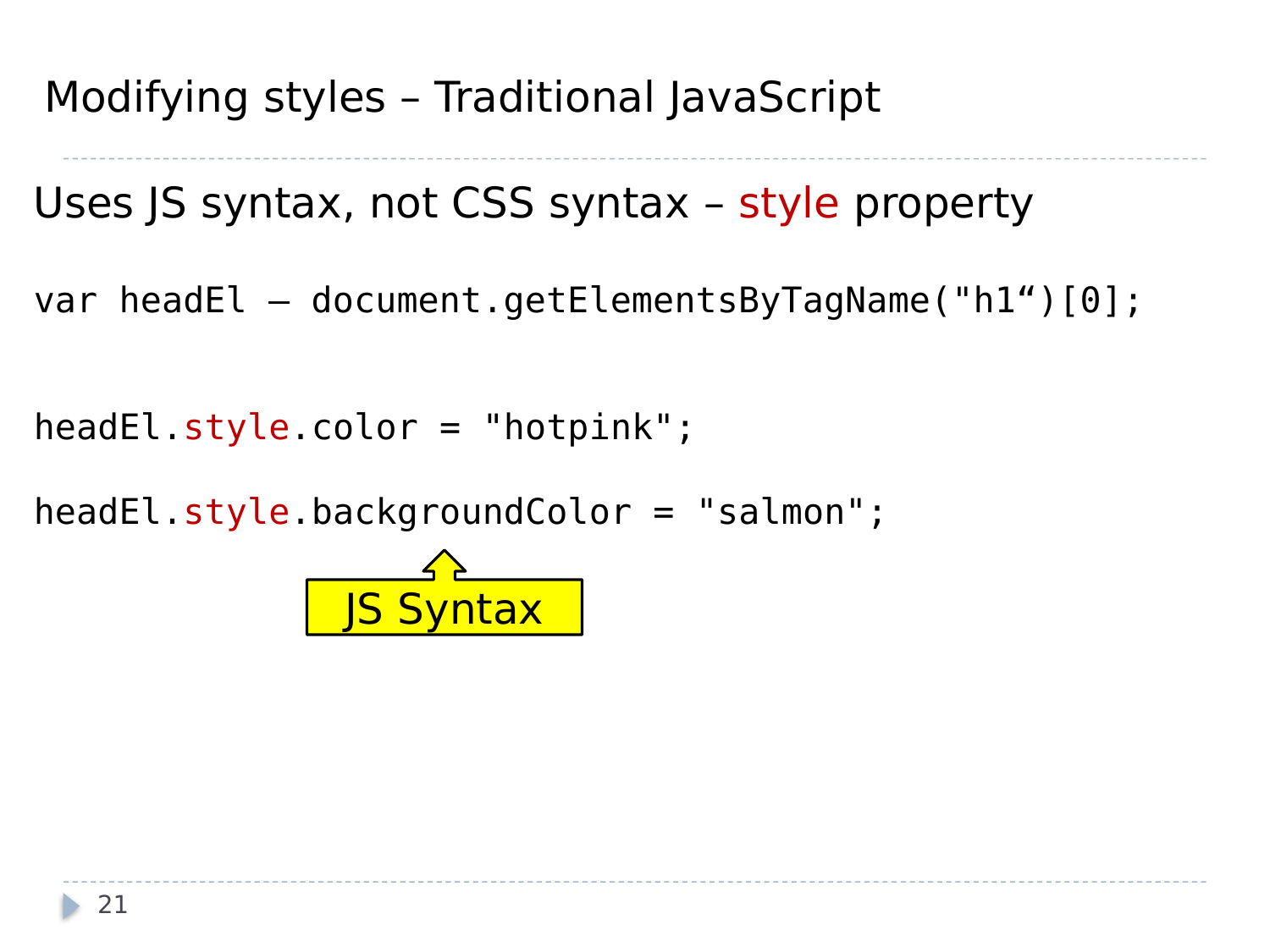

# Modifying styles – Traditional JavaScript
Uses JS syntax, not CSS syntax – style property

var headEl – document.getElementsByTagName("h1“)[0];

headEl.style.color = "hotpink";

headEl.style.backgroundColor = "salmon";
JS Syntax
21